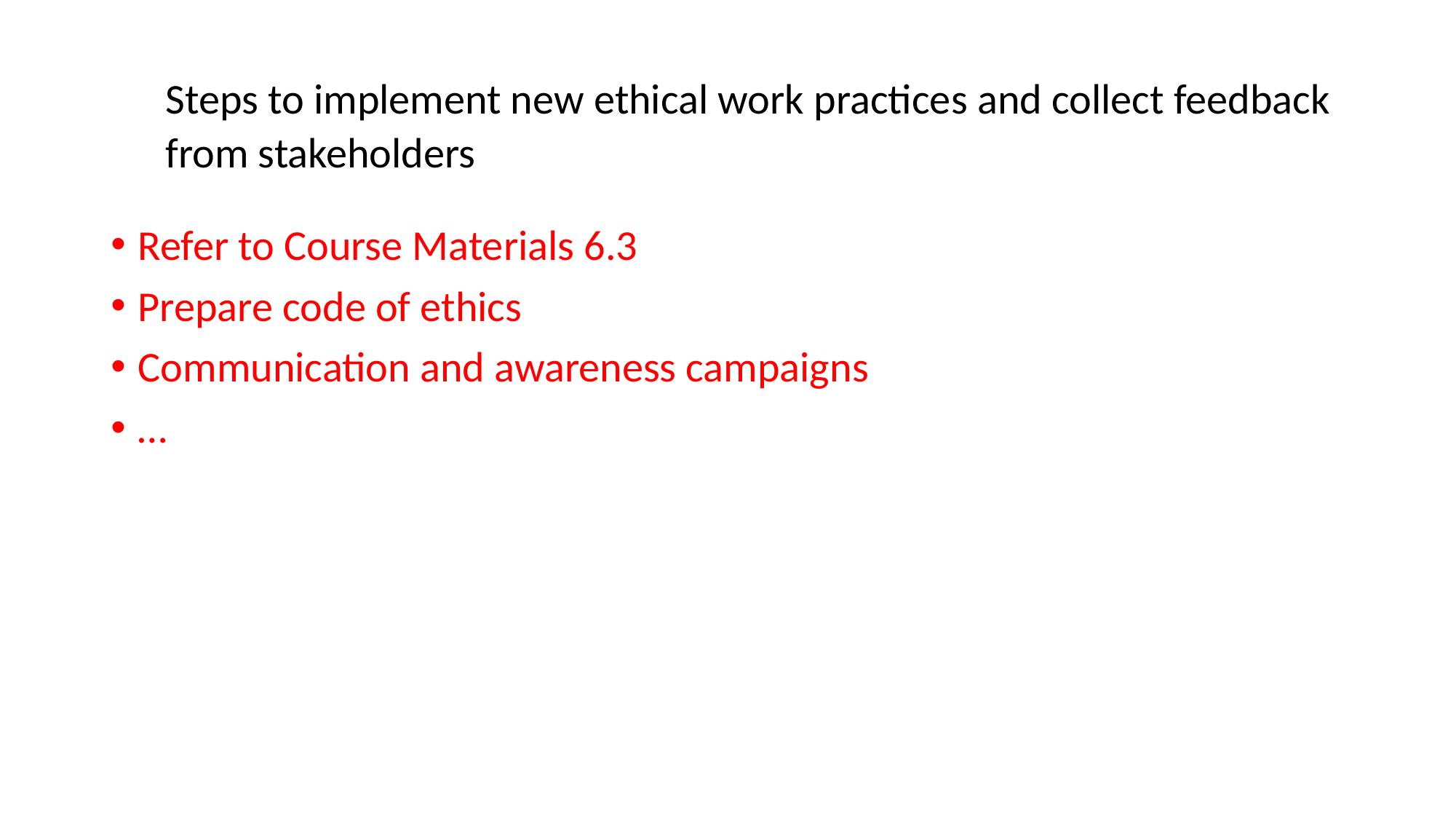

# Steps to implement new ethical work practices and collect feedback from stakeholders
Refer to Course Materials 6.3
Prepare code of ethics
Communication and awareness campaigns
…